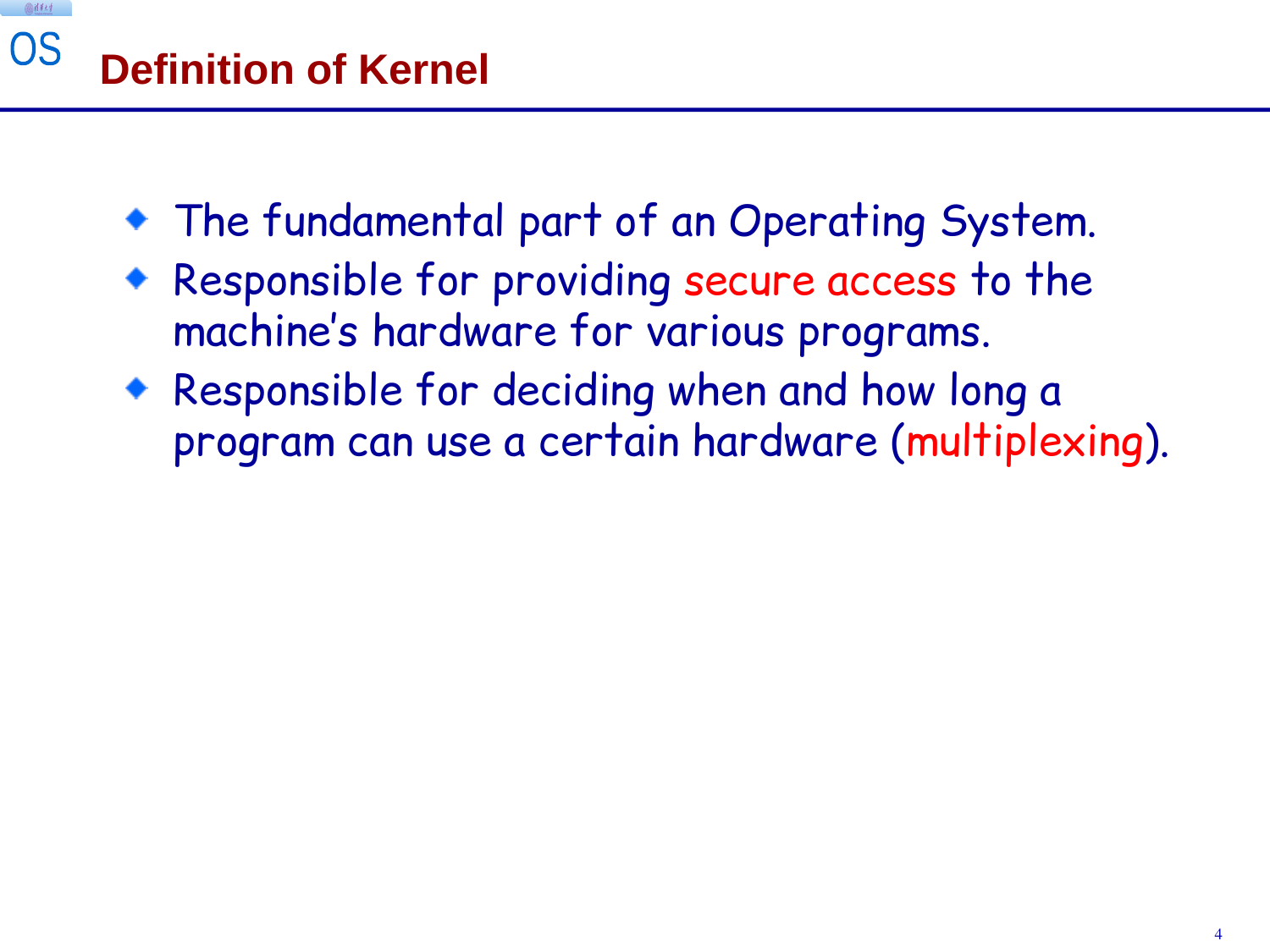

# Definition of Kernel
The fundamental part of an Operating System.
Responsible for providing secure access to the machine’s hardware for various programs.
Responsible for deciding when and how long a program can use a certain hardware (multiplexing).